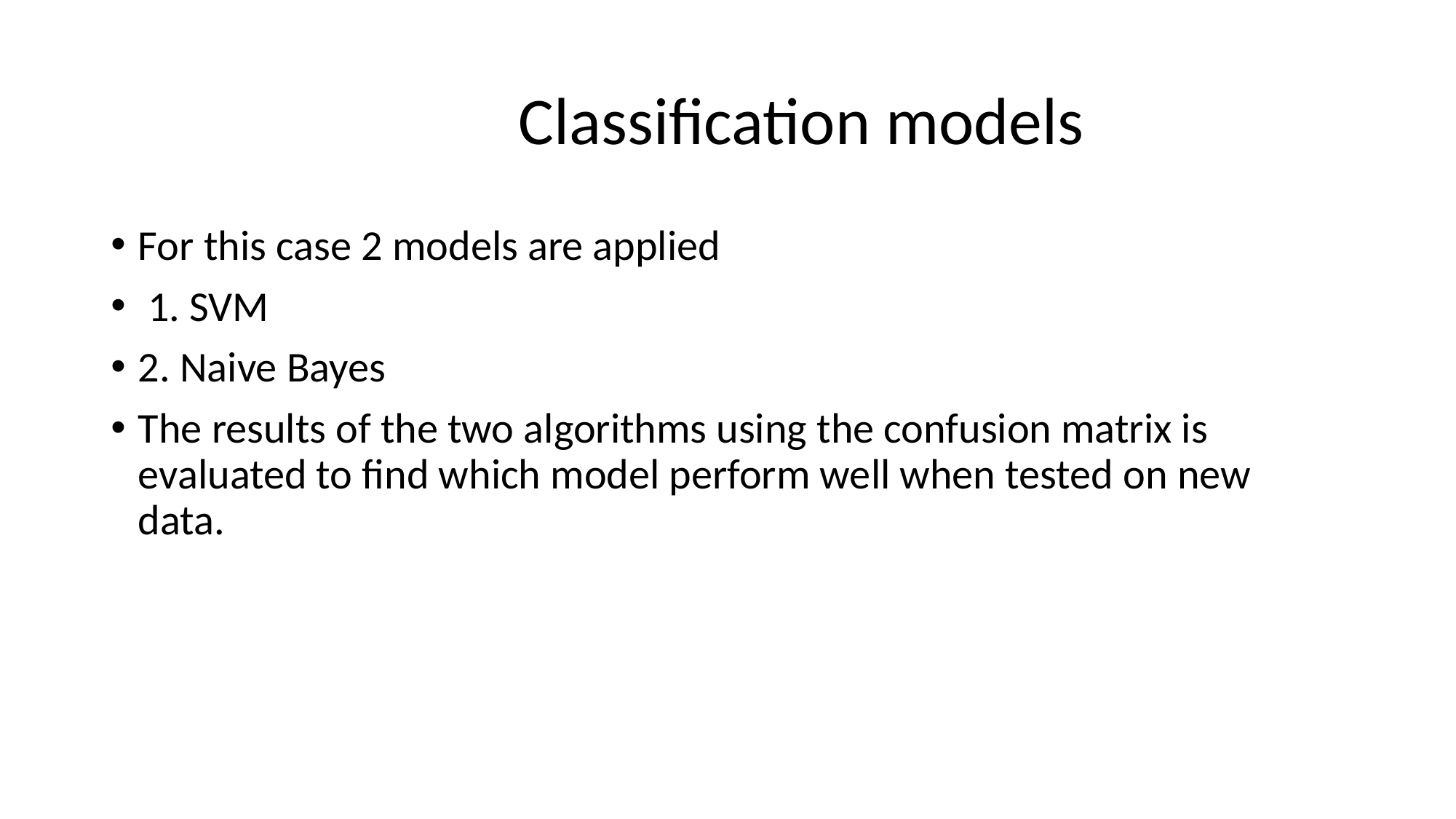

# Classification models
For this case 2 models are applied
 1. SVM
2. Naive Bayes
The results of the two algorithms using the confusion matrix is evaluated to find which model perform well when tested on new data.